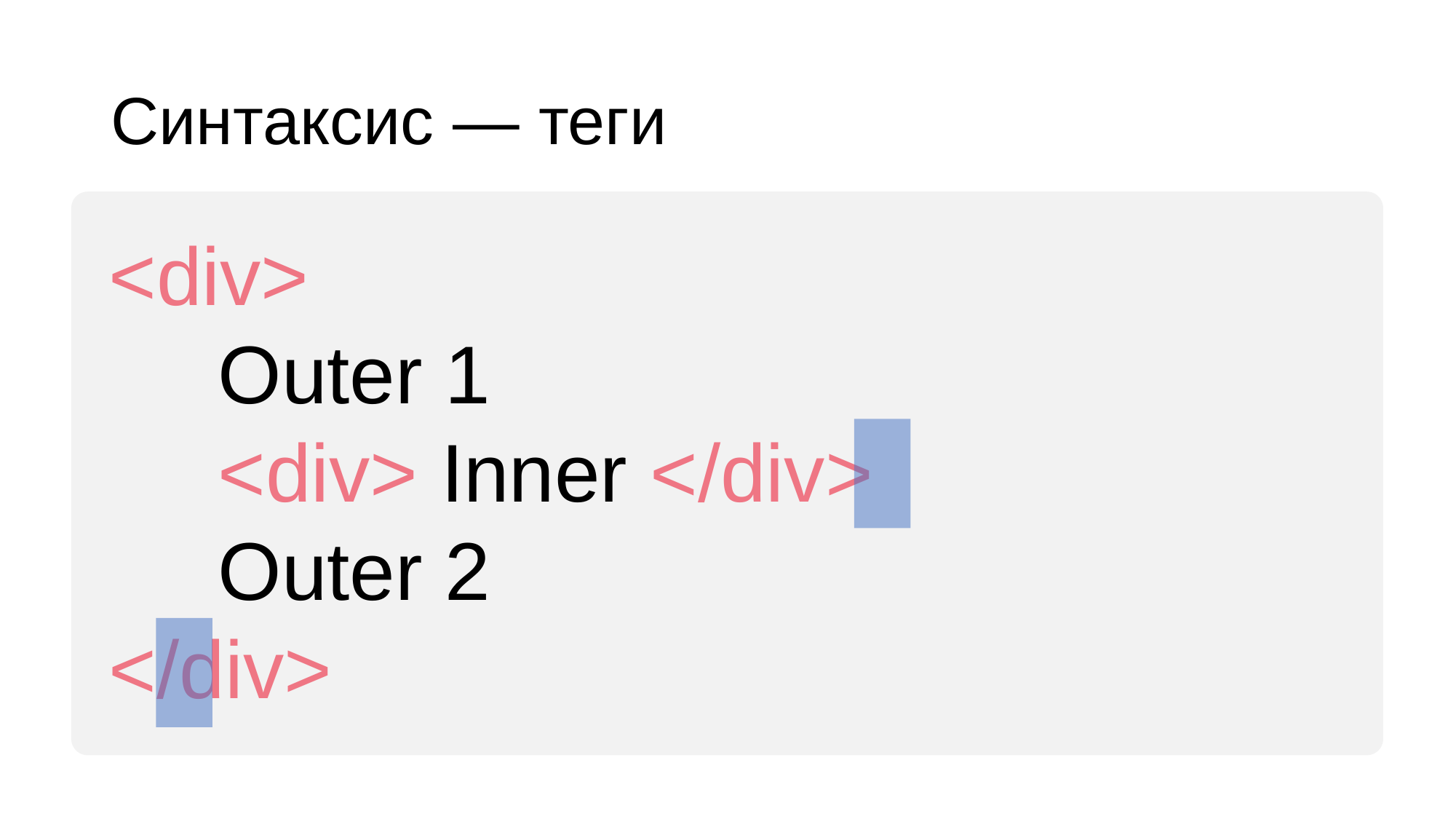

# Синтаксис — теги
<div>
	Outer 1
	<div> Inner </div>
	Outer 2
</div>